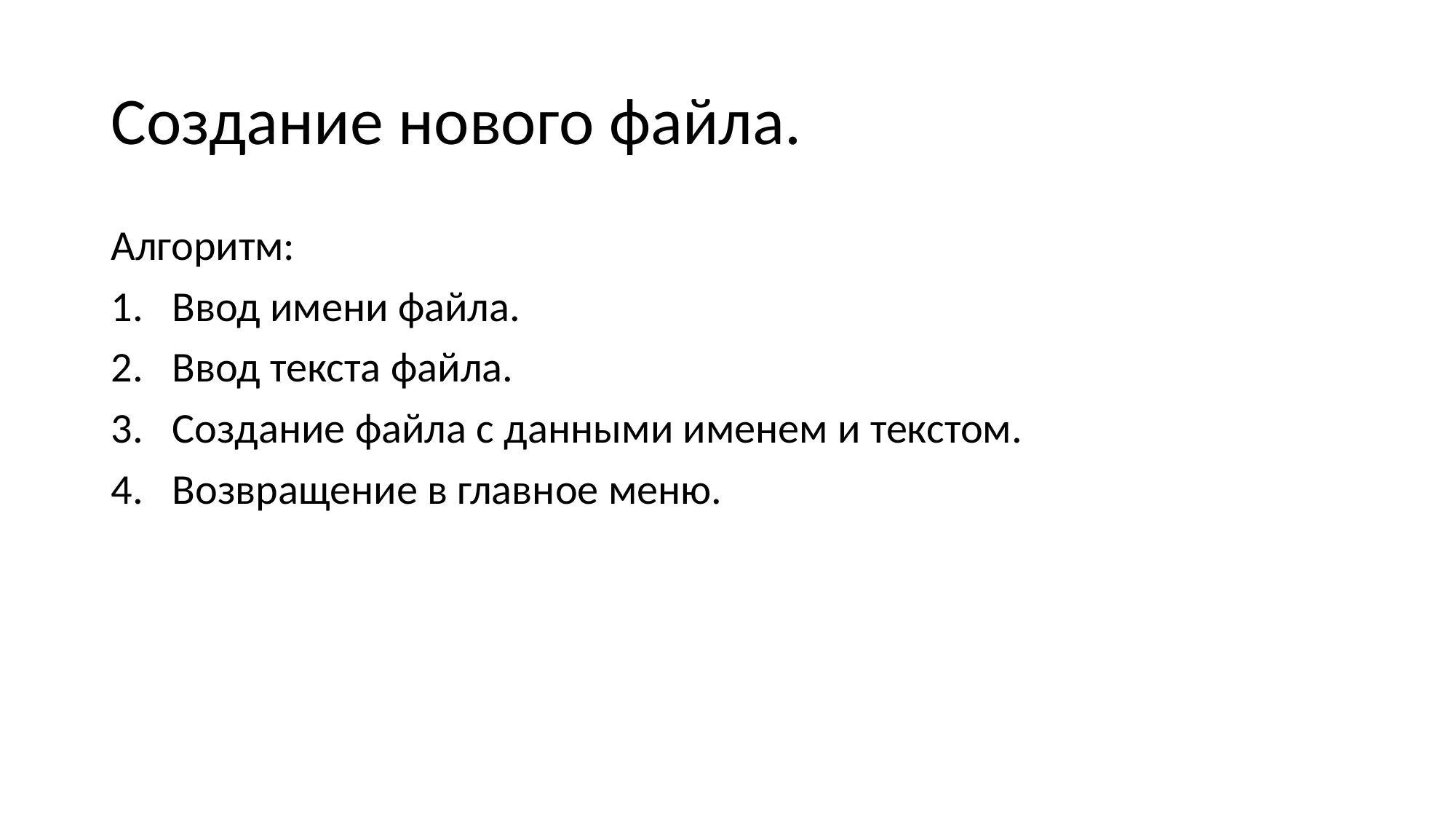

# Создание нового файла.
Алгоритм:
Ввод имени файла.
Ввод текста файла.
Создание файла с данными именем и текстом.
Возвращение в главное меню.